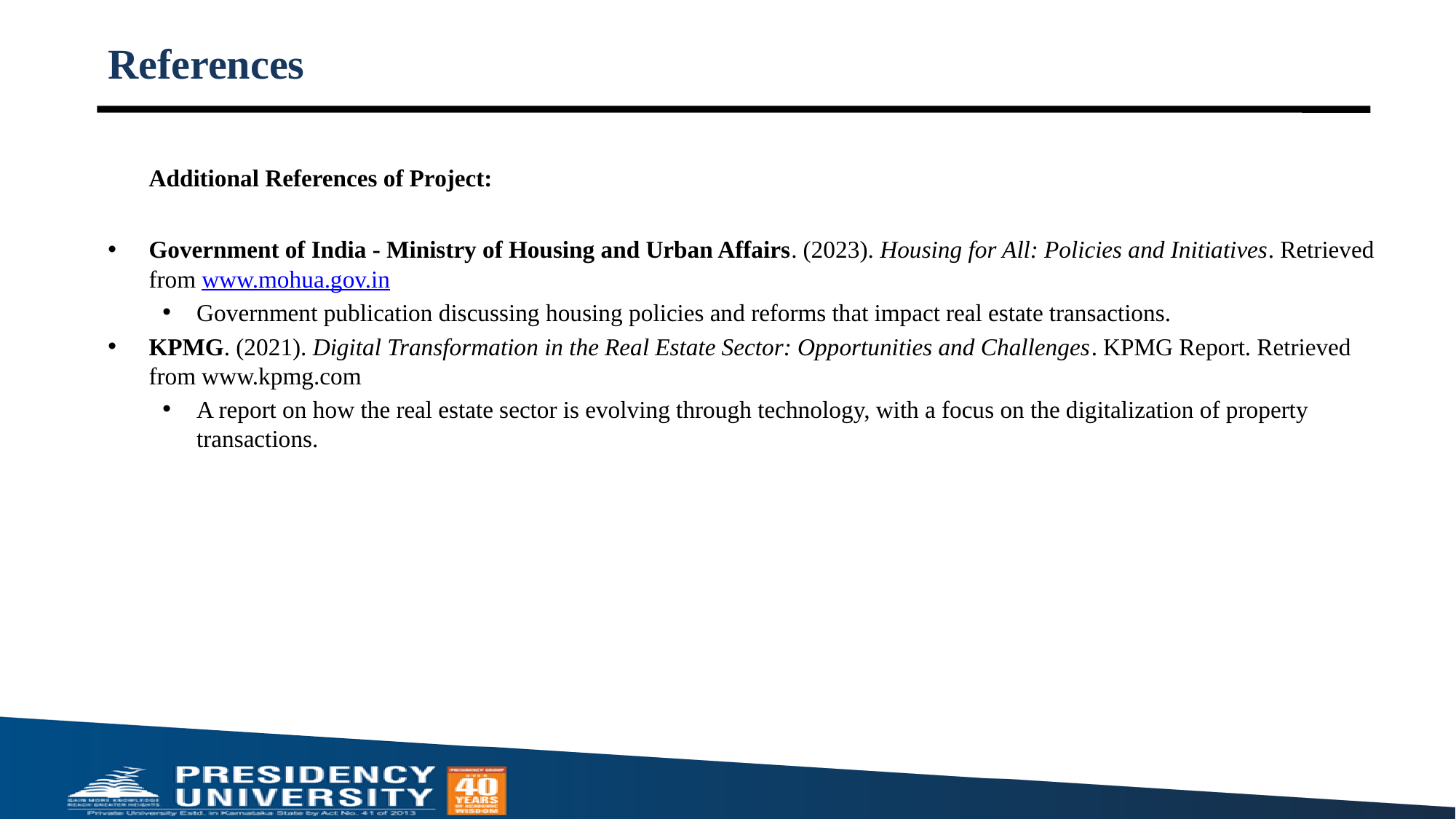

# References
Additional References of Project:
Government of India - Ministry of Housing and Urban Affairs. (2023). Housing for All: Policies and Initiatives. Retrieved from www.mohua.gov.in
Government publication discussing housing policies and reforms that impact real estate transactions.
KPMG. (2021). Digital Transformation in the Real Estate Sector: Opportunities and Challenges. KPMG Report. Retrieved from www.kpmg.com
A report on how the real estate sector is evolving through technology, with a focus on the digitalization of property transactions.